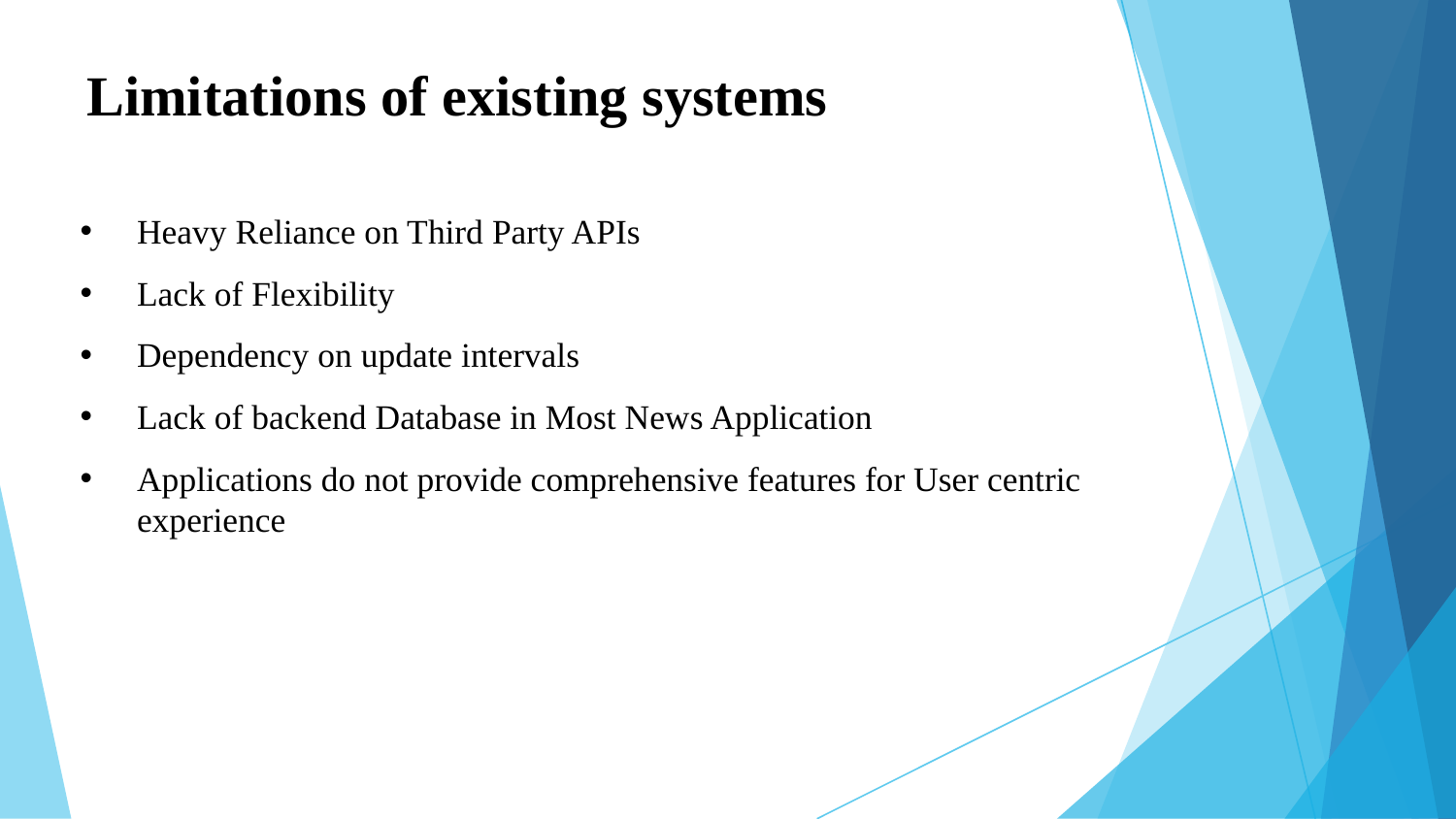

# Limitations of existing systems
Heavy Reliance on Third Party APIs
Lack of Flexibility
Dependency on update intervals
Lack of backend Database in Most News Application
Applications do not provide comprehensive features for User centric experience